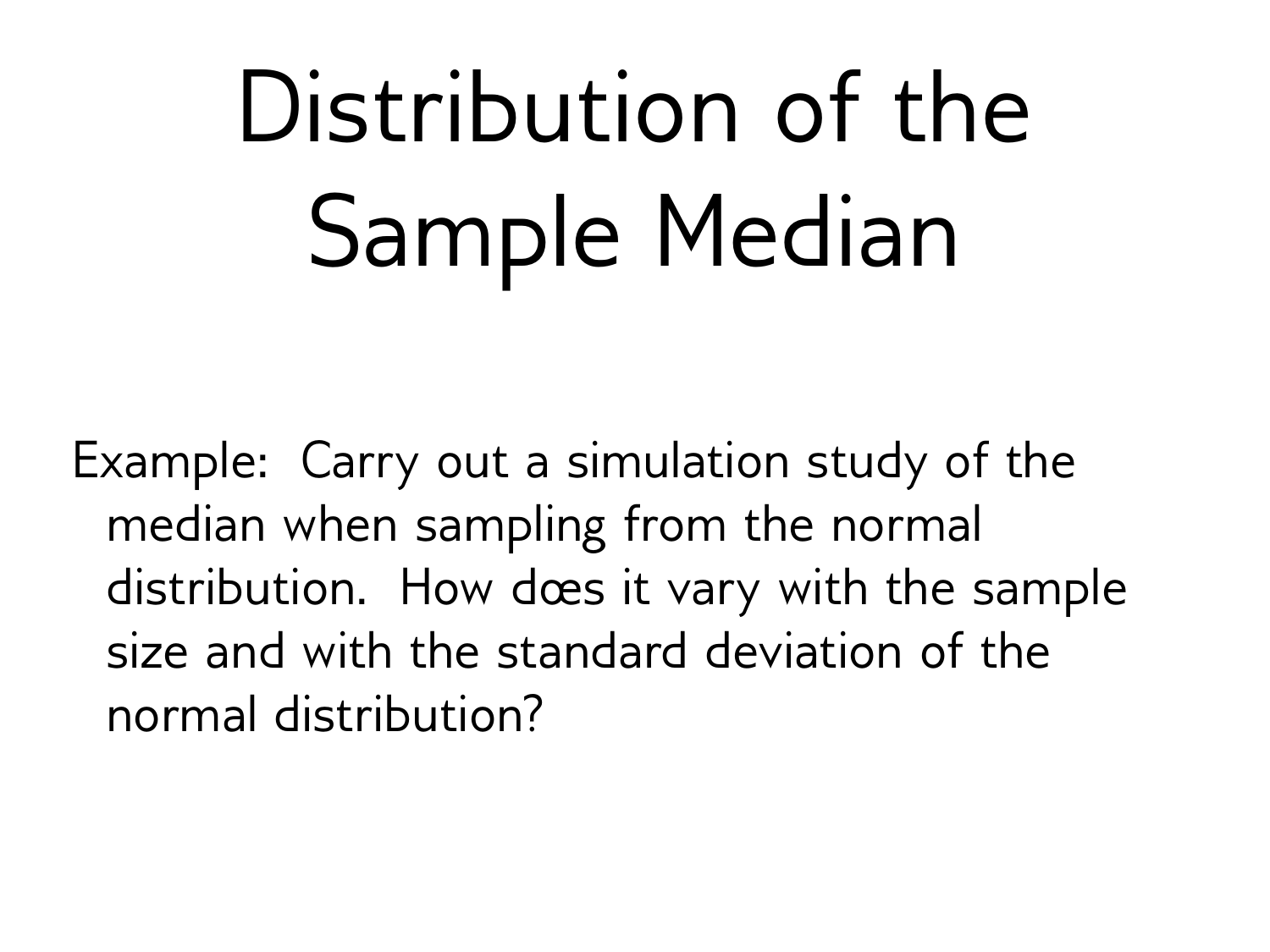

# Distribution of the Sample Median

Example:  Carry out a simulation study of the median when sampling from the normal distribution.  How does it vary with the sample size and with the standard deviation of the normal distribution?